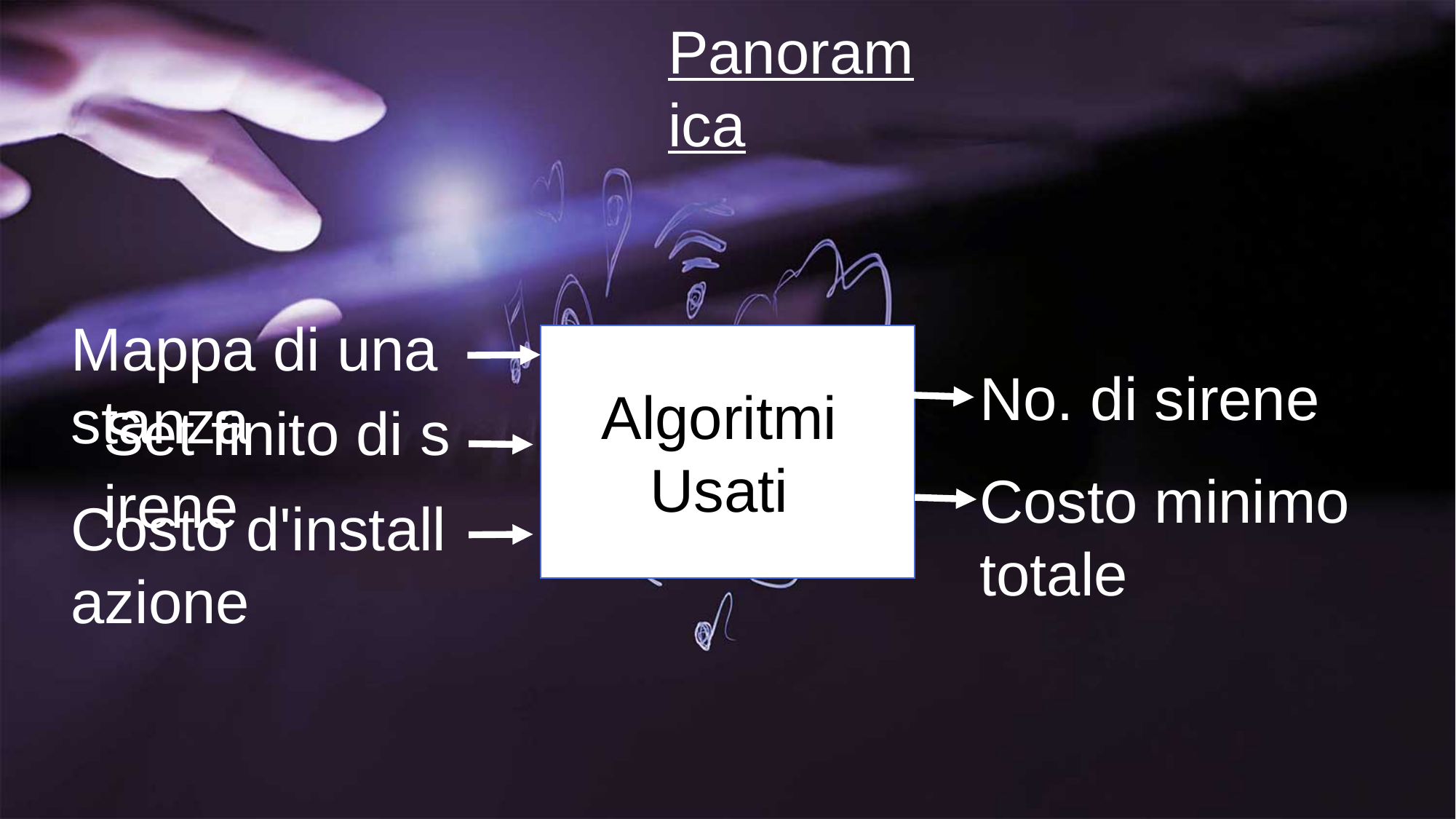

Panoramica
Mappa di una stanza
Algoritmi
Usati
No. di sirene
Click to add text
Set finito di sirene
Costo minimo totale
Costo d'installazione